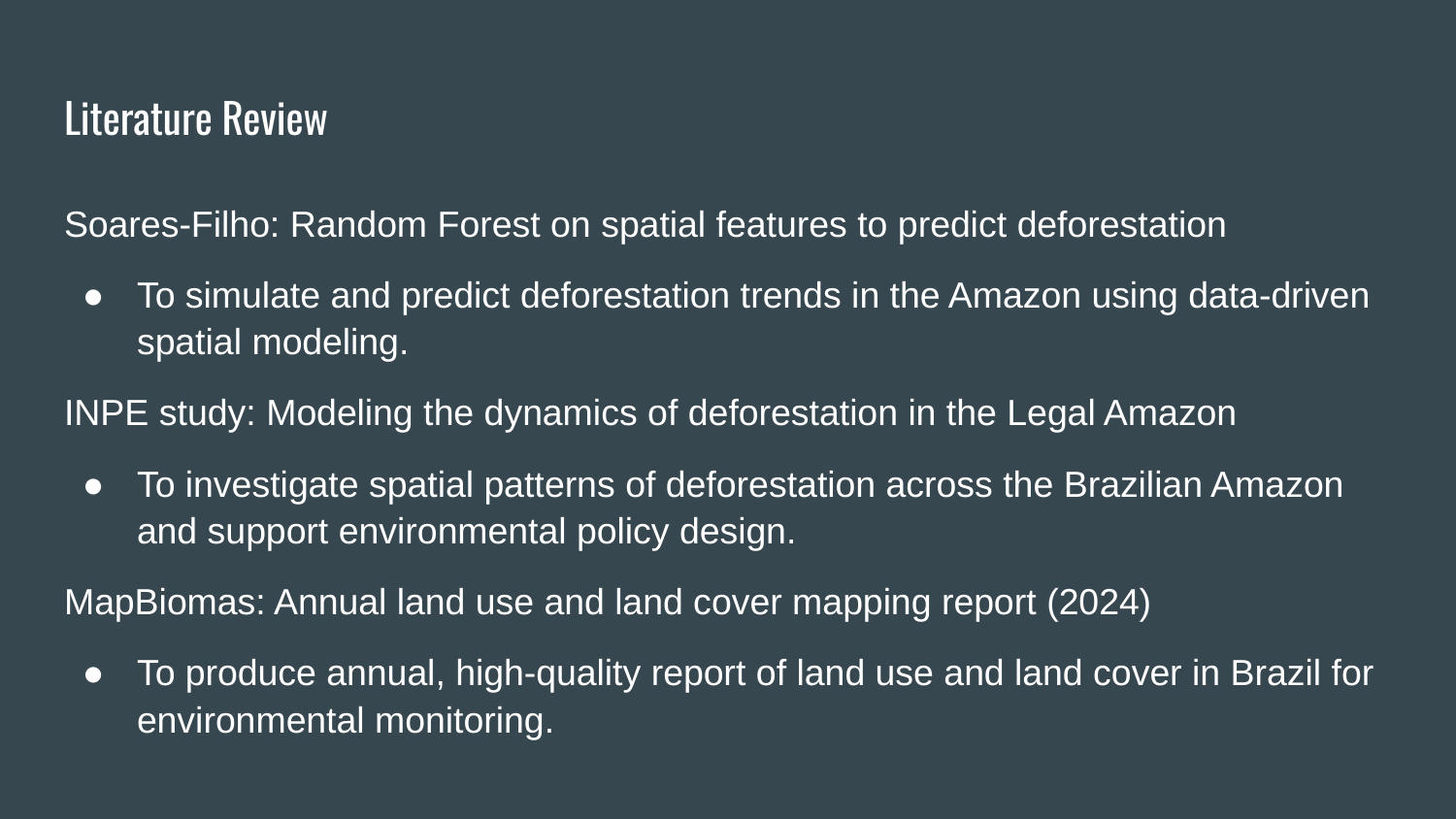

# Literature Review
Soares-Filho: Random Forest on spatial features to predict deforestation
To simulate and predict deforestation trends in the Amazon using data-driven spatial modeling.
INPE study: Modeling the dynamics of deforestation in the Legal Amazon
To investigate spatial patterns of deforestation across the Brazilian Amazon and support environmental policy design.
MapBiomas: Annual land use and land cover mapping report (2024)
To produce annual, high-quality report of land use and land cover in Brazil for environmental monitoring.